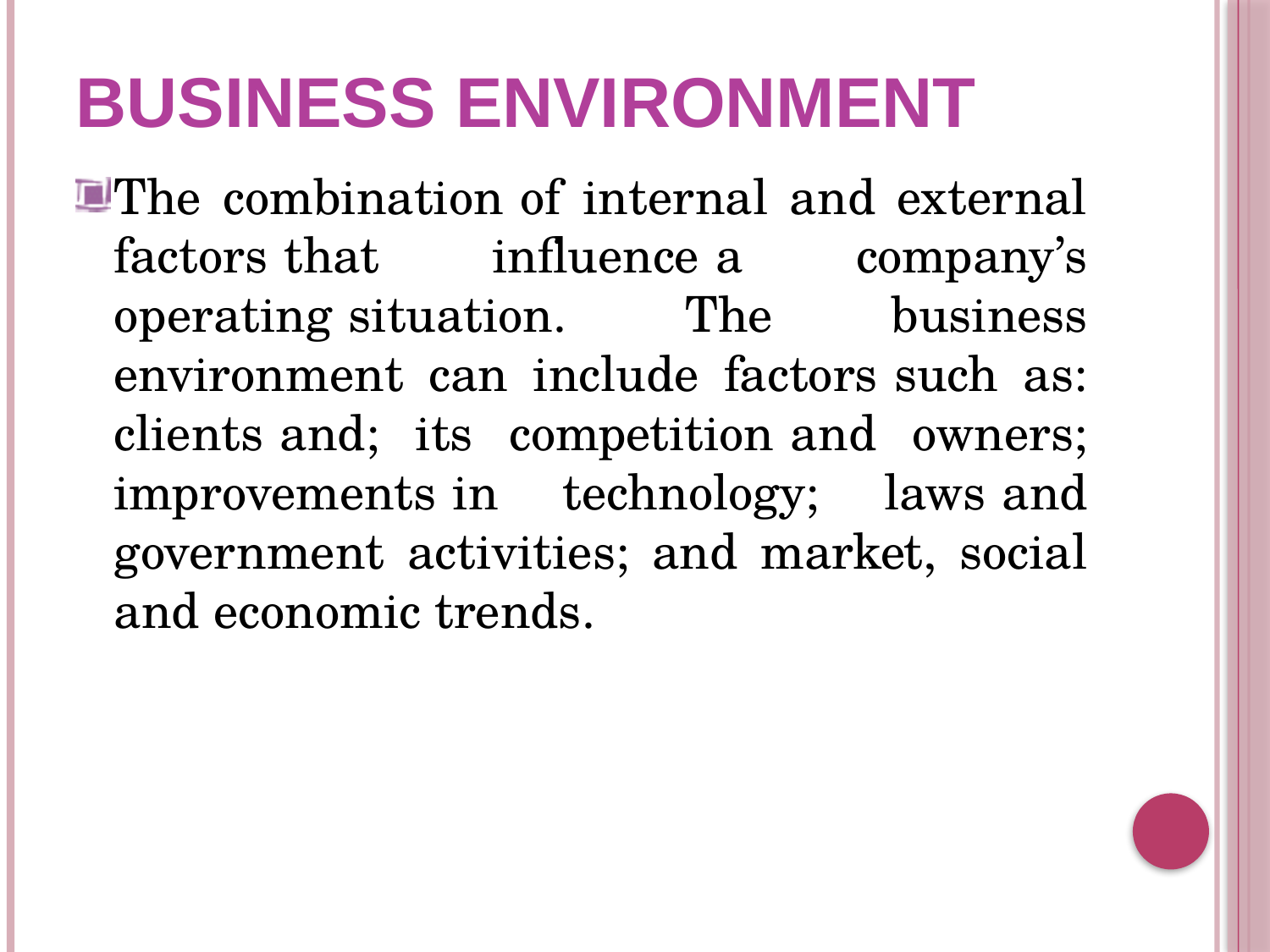

# Business Environment
The combination of internal and external factors that influence a company’s operating situation. The business environment can include factors such as: clients and; its competition and owners; improvements in technology; laws and government activities; and market, social and economic trends.